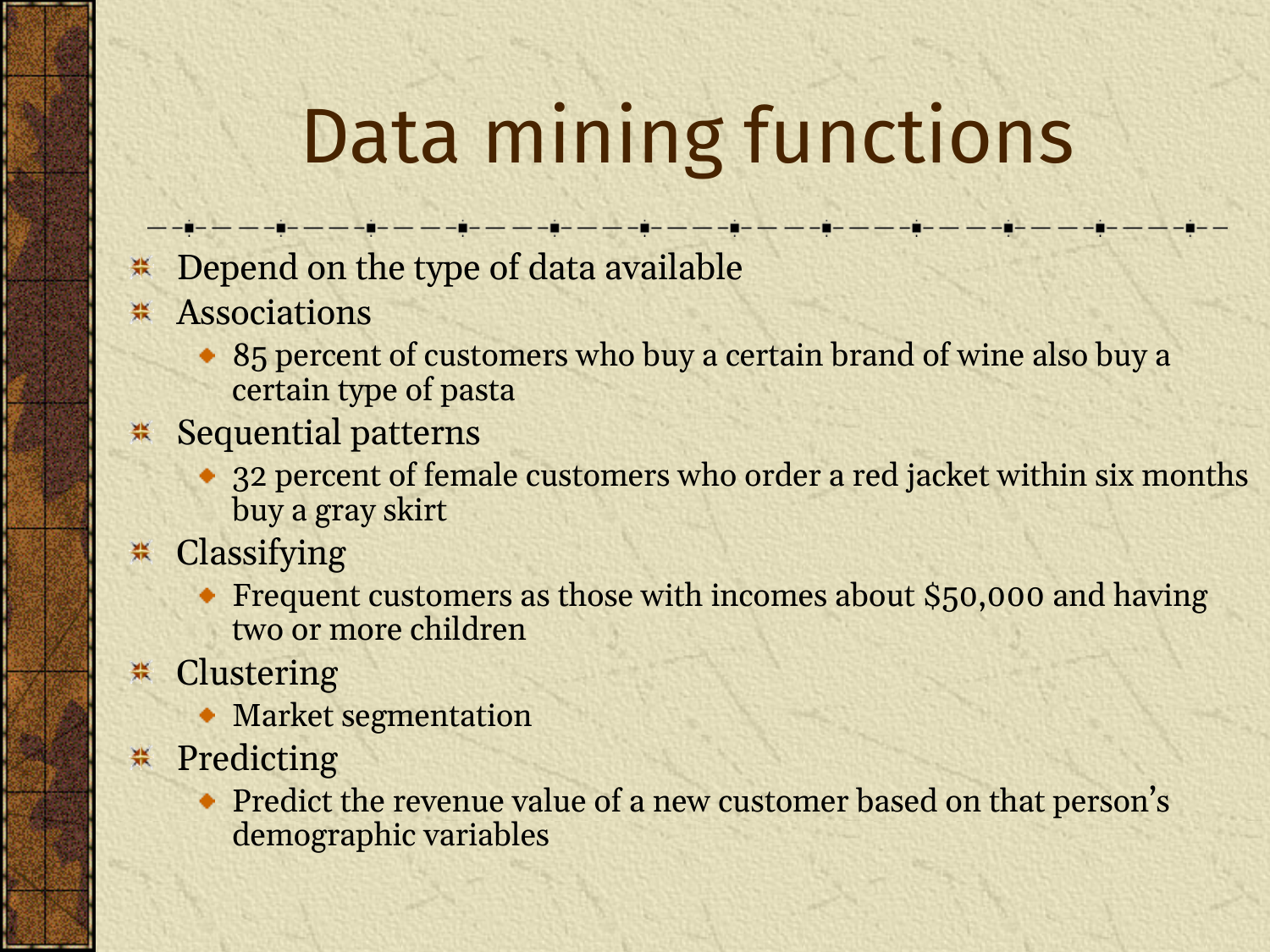

# Data mining functions
Depend on the type of data available
Associations
85 percent of customers who buy a certain brand of wine also buy a certain type of pasta
Sequential patterns
32 percent of female customers who order a red jacket within six months buy a gray skirt
Classifying
Frequent customers as those with incomes about $50,000 and having two or more children
Clustering
Market segmentation
Predicting
Predict the revenue value of a new customer based on that person’s demographic variables